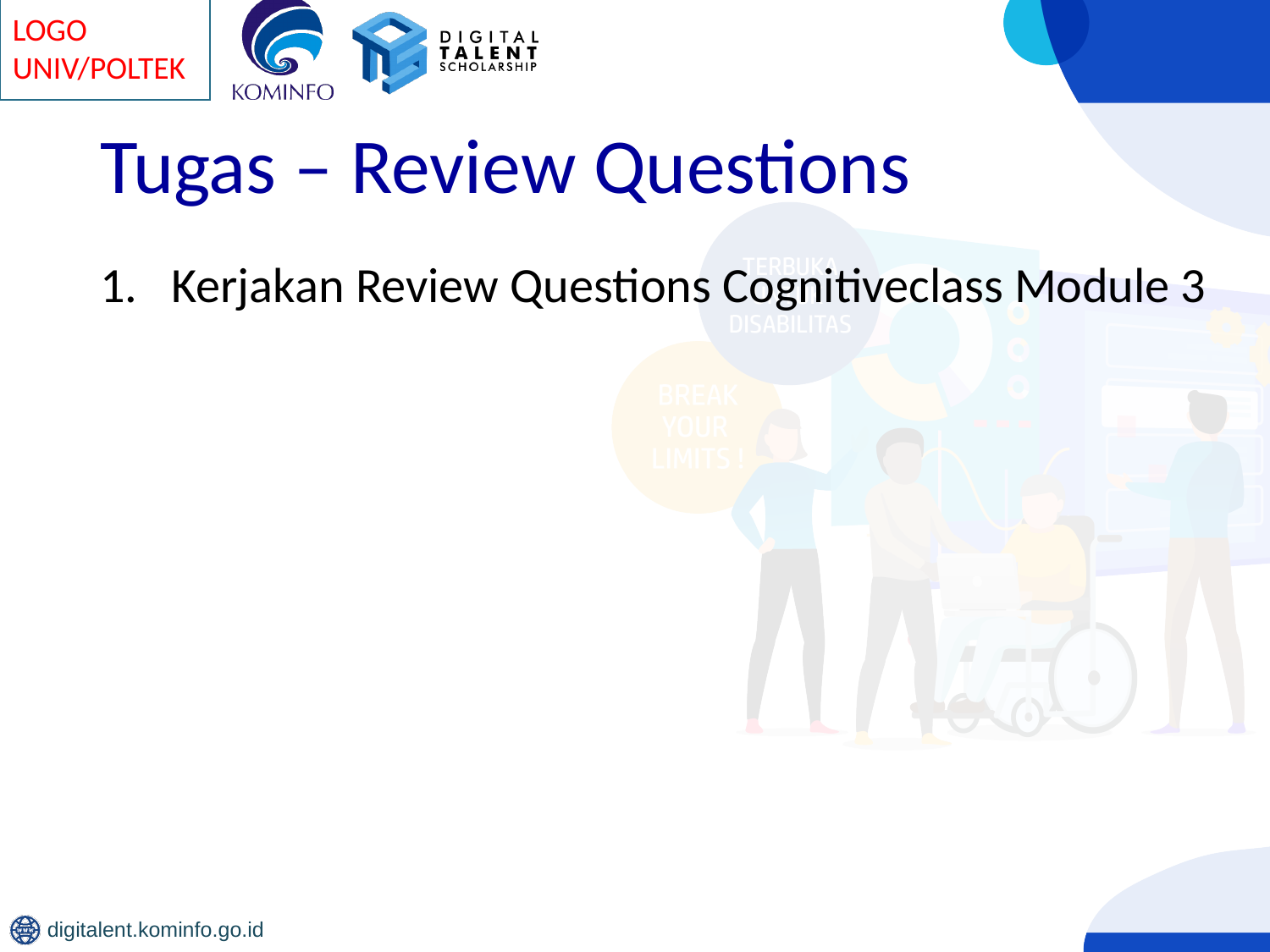

# Tugas – Review Questions
Kerjakan Review Questions Cognitiveclass Module 3